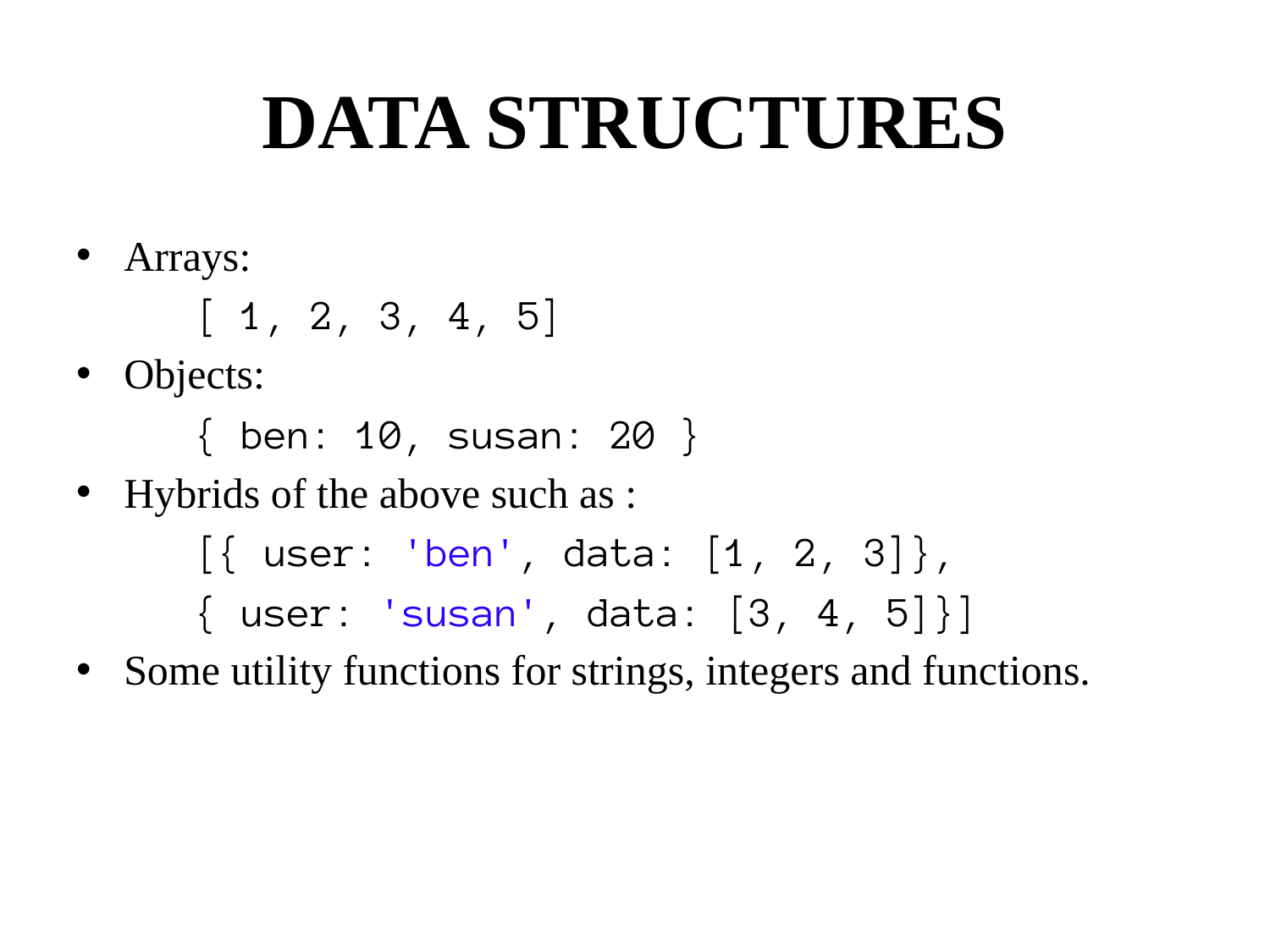

# DATA STRUCTURES
Arrays:
[ 1, 2, 3, 4, 5]
Objects:
{ ben: 10, susan: 20 }
Hybrids of the above such as :
[{ user: 'ben', data: [1, 2, 3]},
{ user: 'susan', data: [3, 4, 5]}]
Some utility functions for strings, integers and functions.